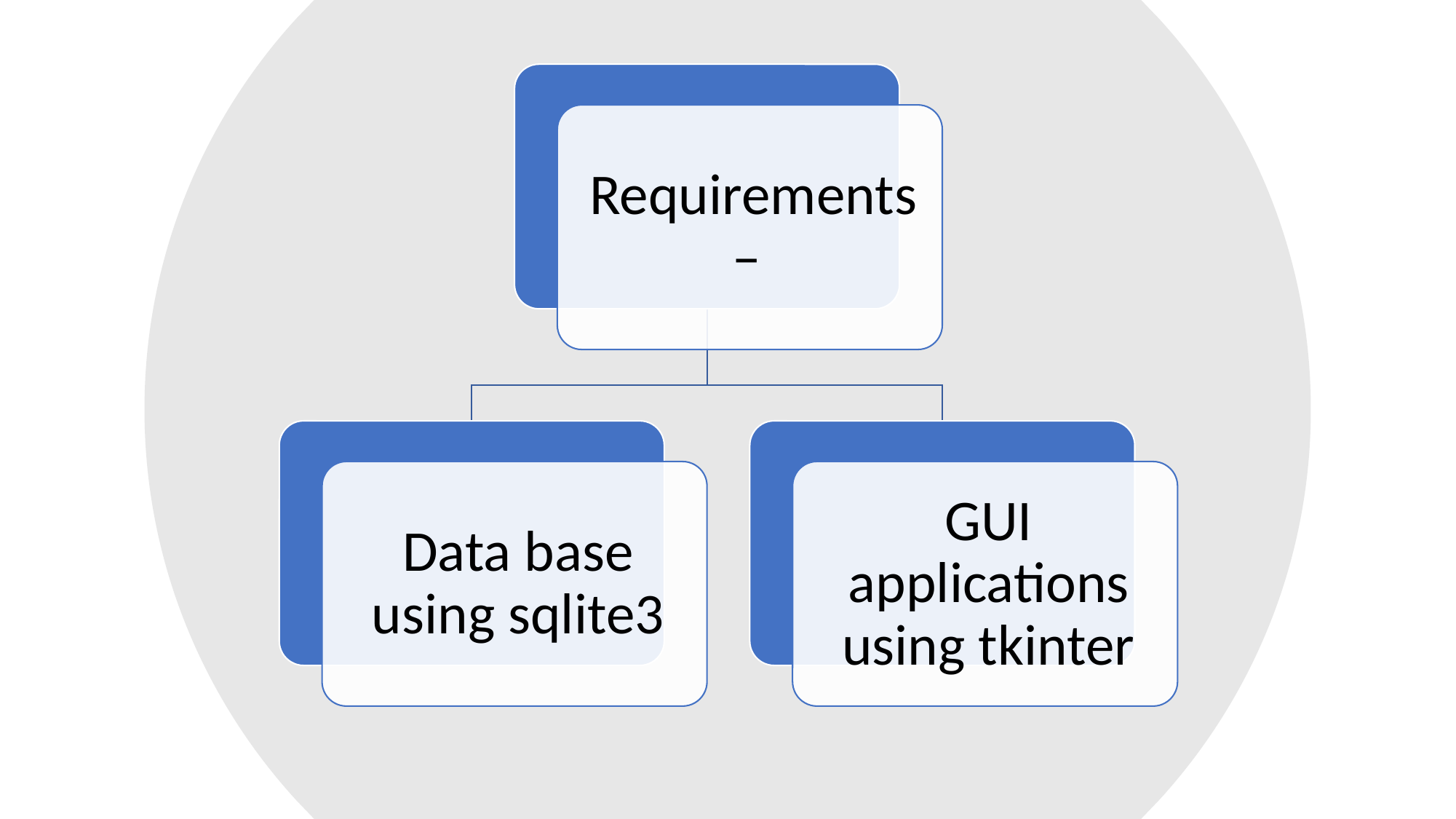

Requirements –
Data base using sqlite3
GUI applications using tkinter